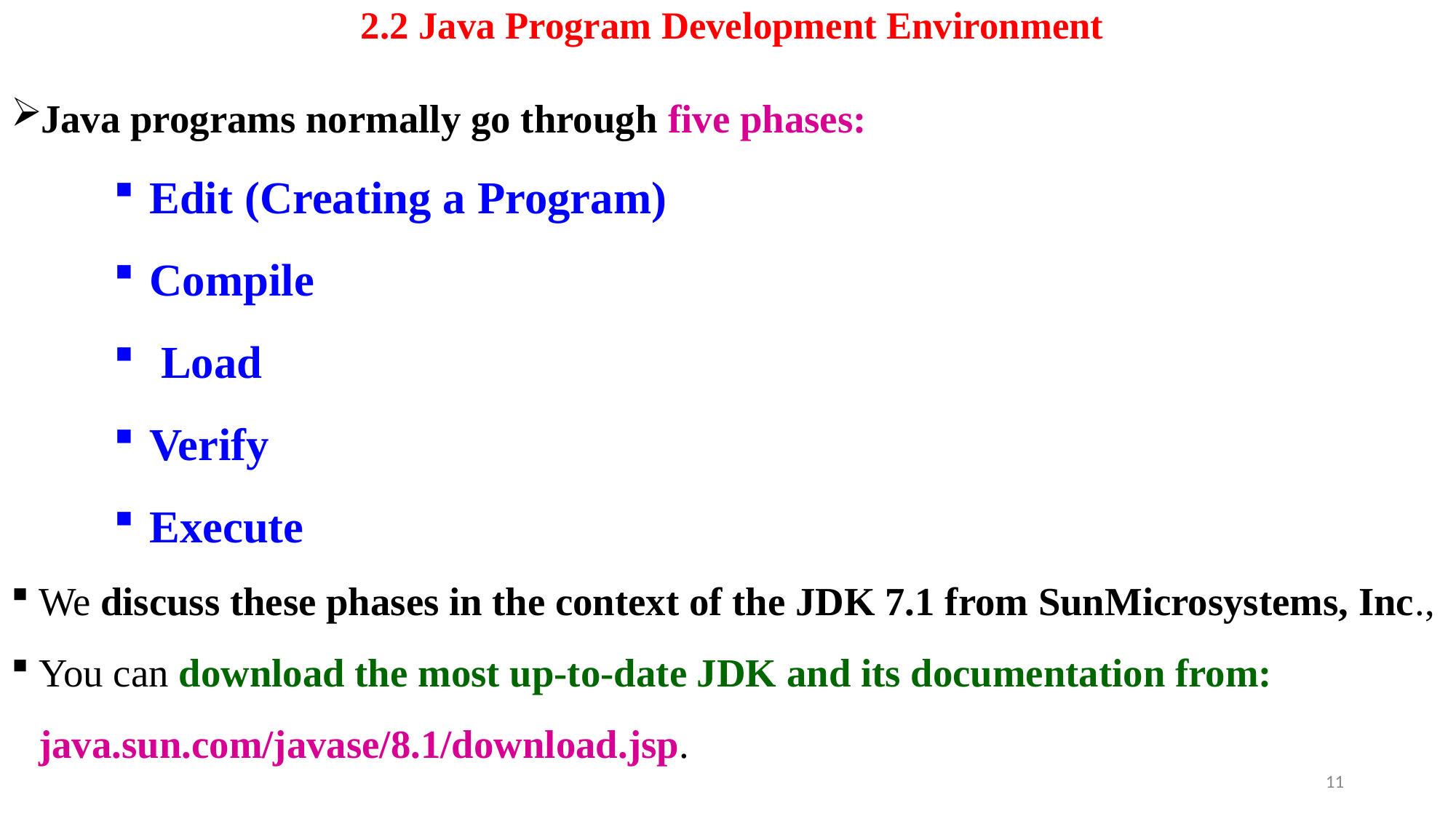

# 2.2 Java Program Development Environment
Java programs normally go through five phases:
Edit (Creating a Program)
Compile
 Load
Verify
Execute
We discuss these phases in the context of the JDK 7.1 from SunMicrosystems, Inc.,
You can download the most up-to-date JDK and its documentation from: java.sun.com/javase/8.1/download.jsp.
11